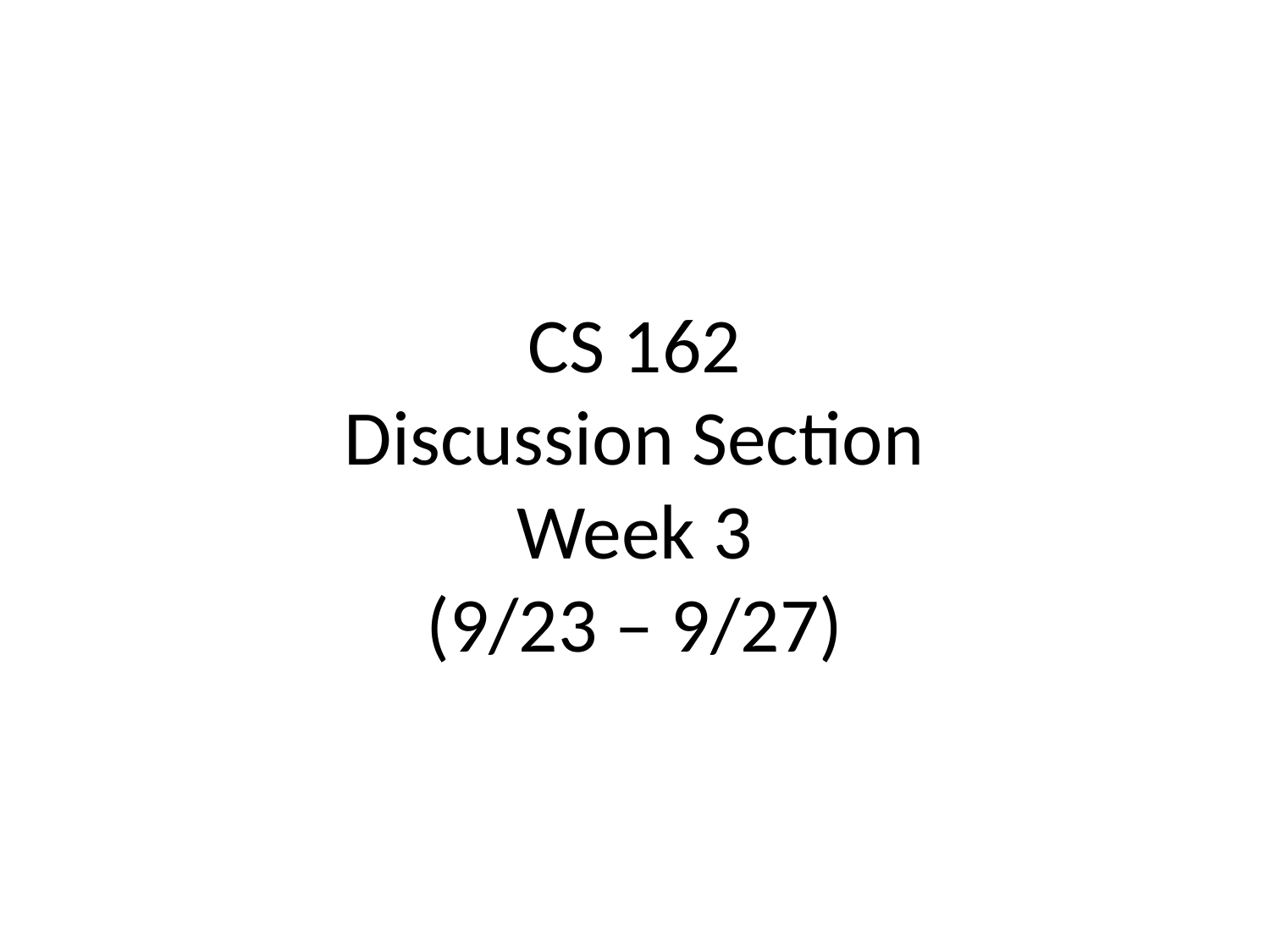

# CS 162 Discussion Section Week 3 (9/23 – 9/27)